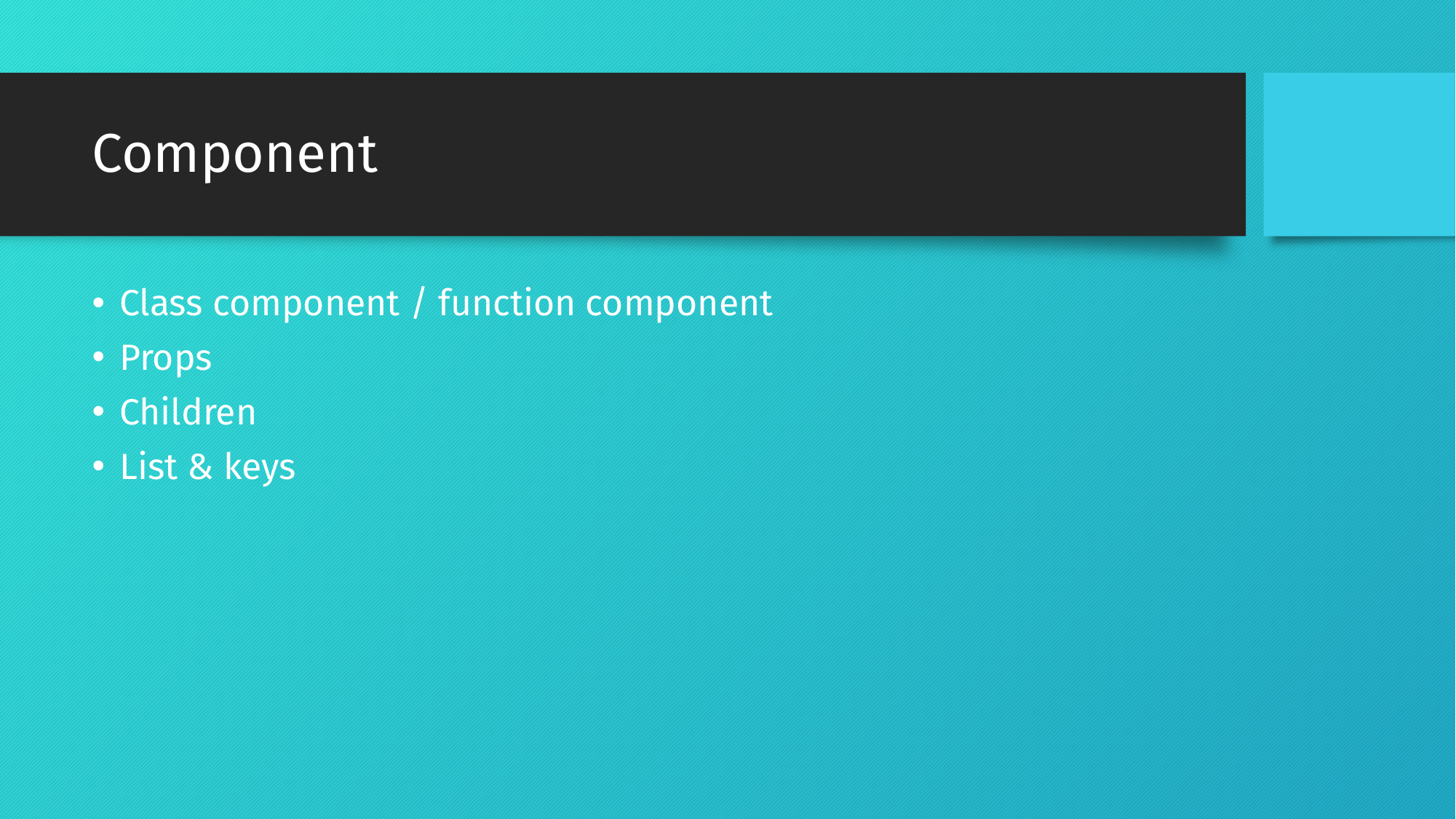

# Component
Class component / function component
Props
Children
List & keys